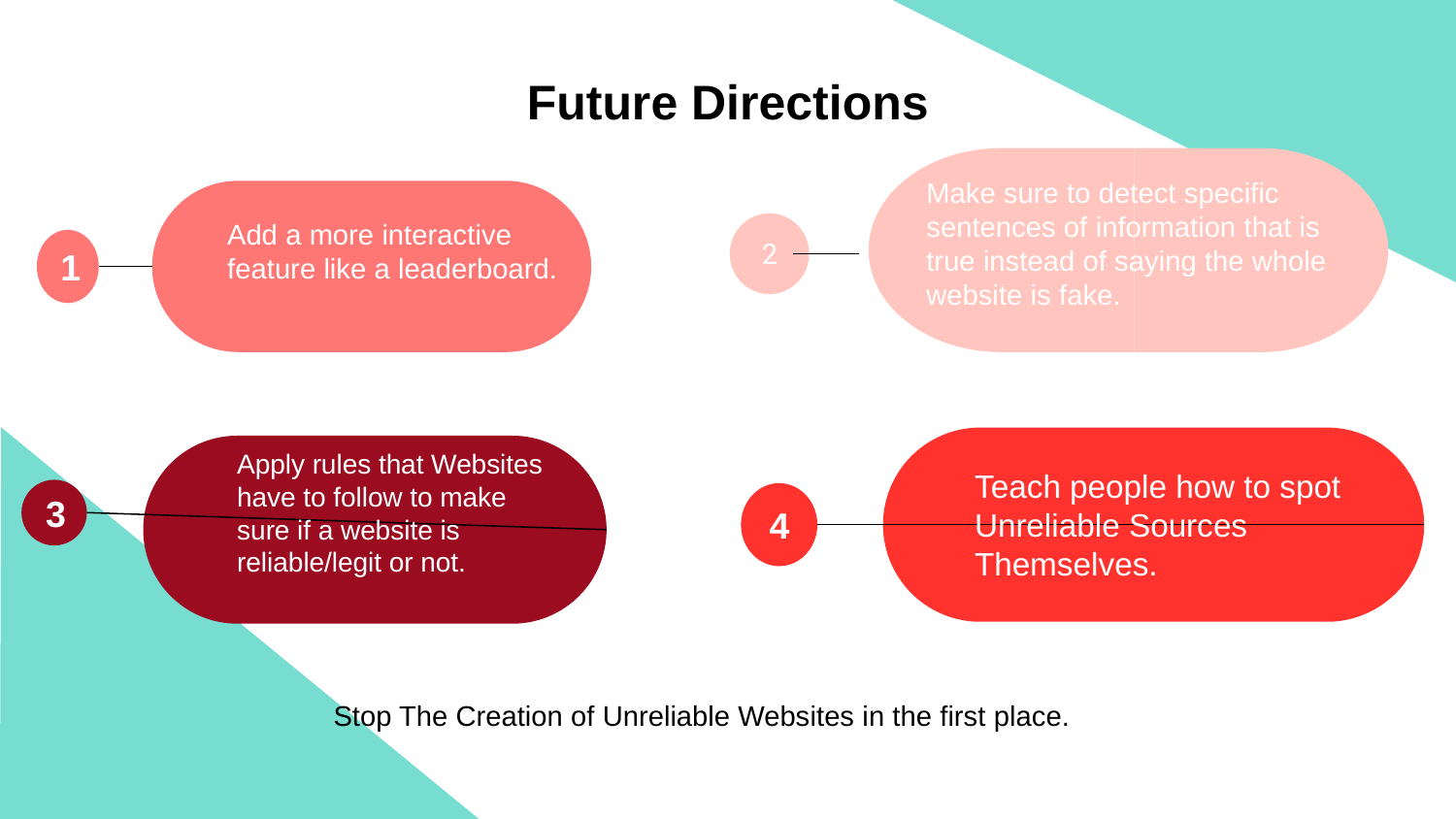

# Future Directions

Make sure to detect specific sentences of information that is true instead of saying the whole website is fake.

1

Add a more interactive feature like a leaderboard.

2

4
Apply rules that Websites have to follow to make sure if a website is reliable/legit or not.

3
Teach people how to spot Unreliable Sources Themselves.
Stop The Creation of Unreliable Websites in the first place.